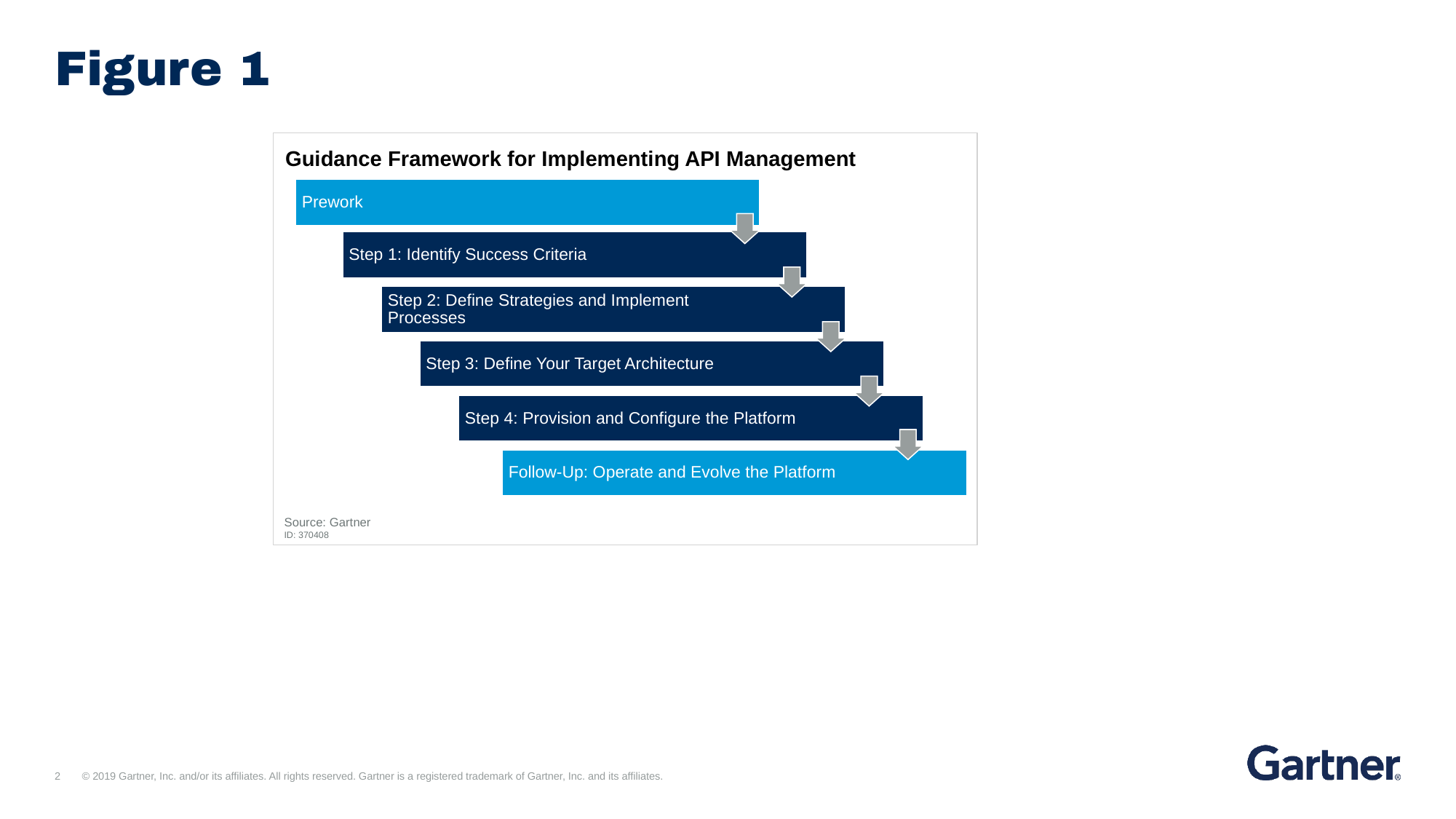

# Figure 1

Guidance Framework for Implementing API Management

Prework

Step 1: Identify Success Criteria

Step 2: Define Strategies and Implement Processes

Step 3: Define Your Target Architecture

Step 4: Provision and Configure the Platform

Follow-Up: Operate and Evolve the Platform
Source: Gartner
ID: 370408